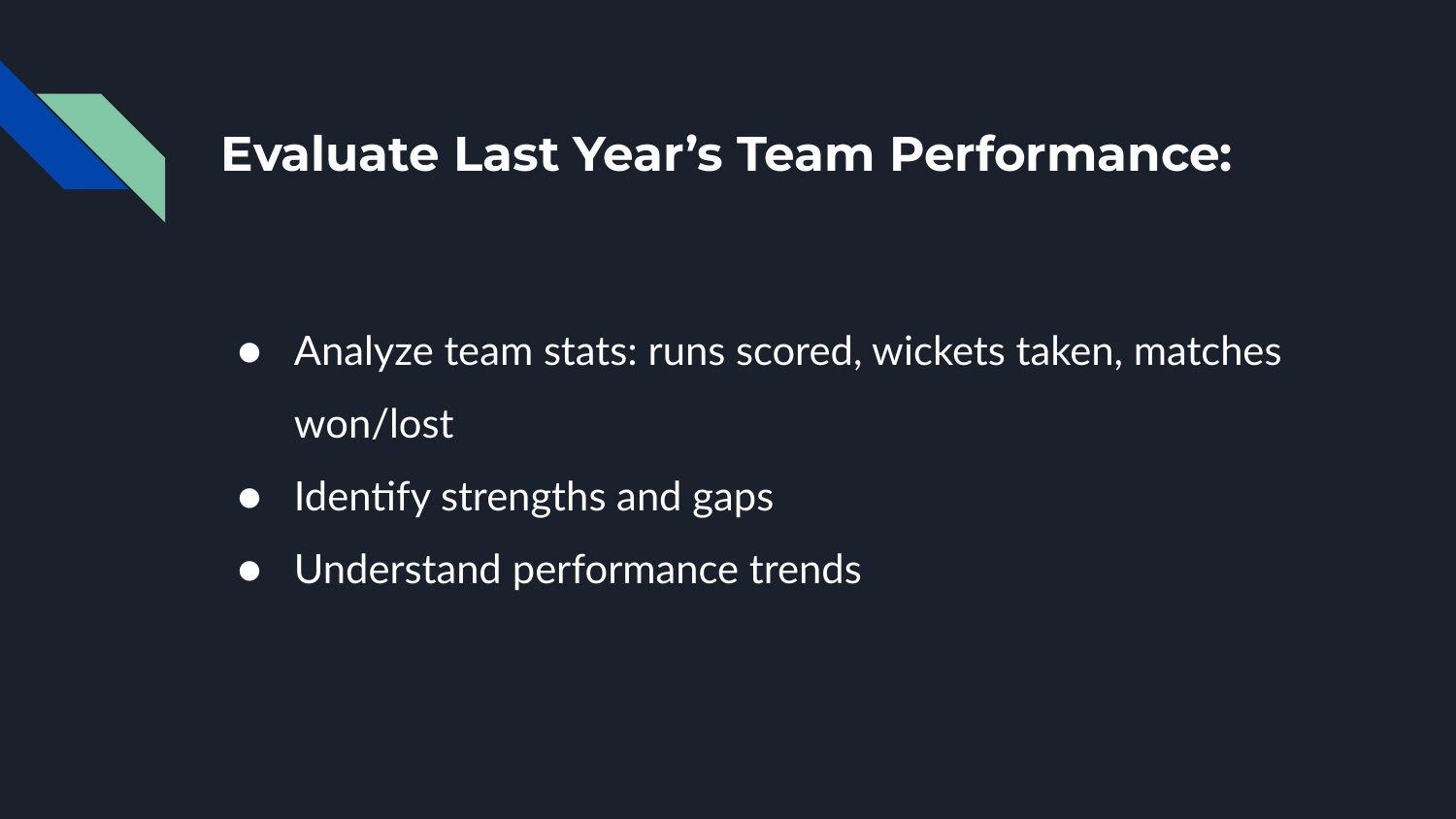

# Evaluate Last Year’s Team Performance:

Analyze team stats: runs scored, wickets taken, matches won/lost
Identify strengths and gaps
Understand performance trends